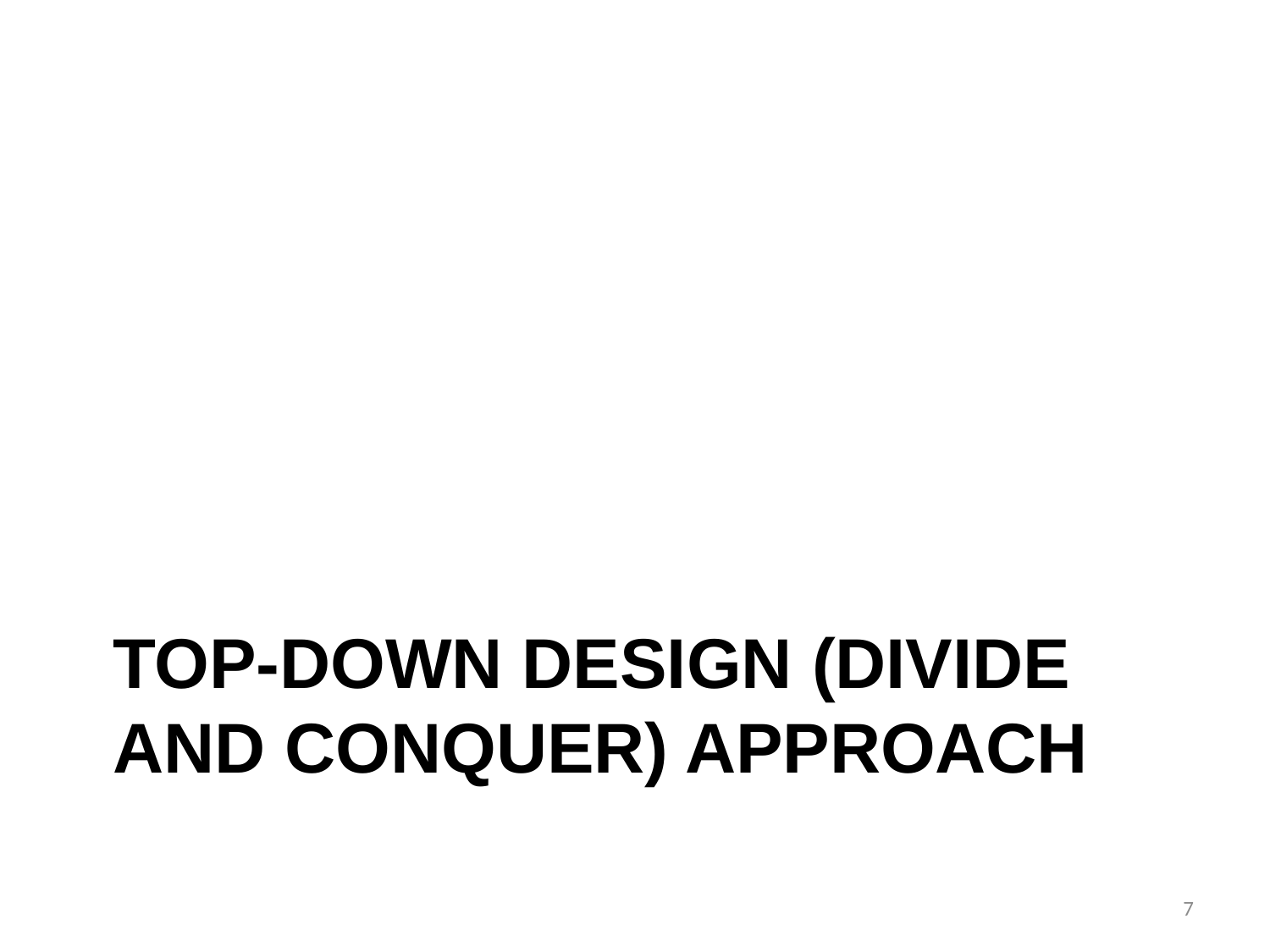

# Top-down design (divide and conquer) approach
7